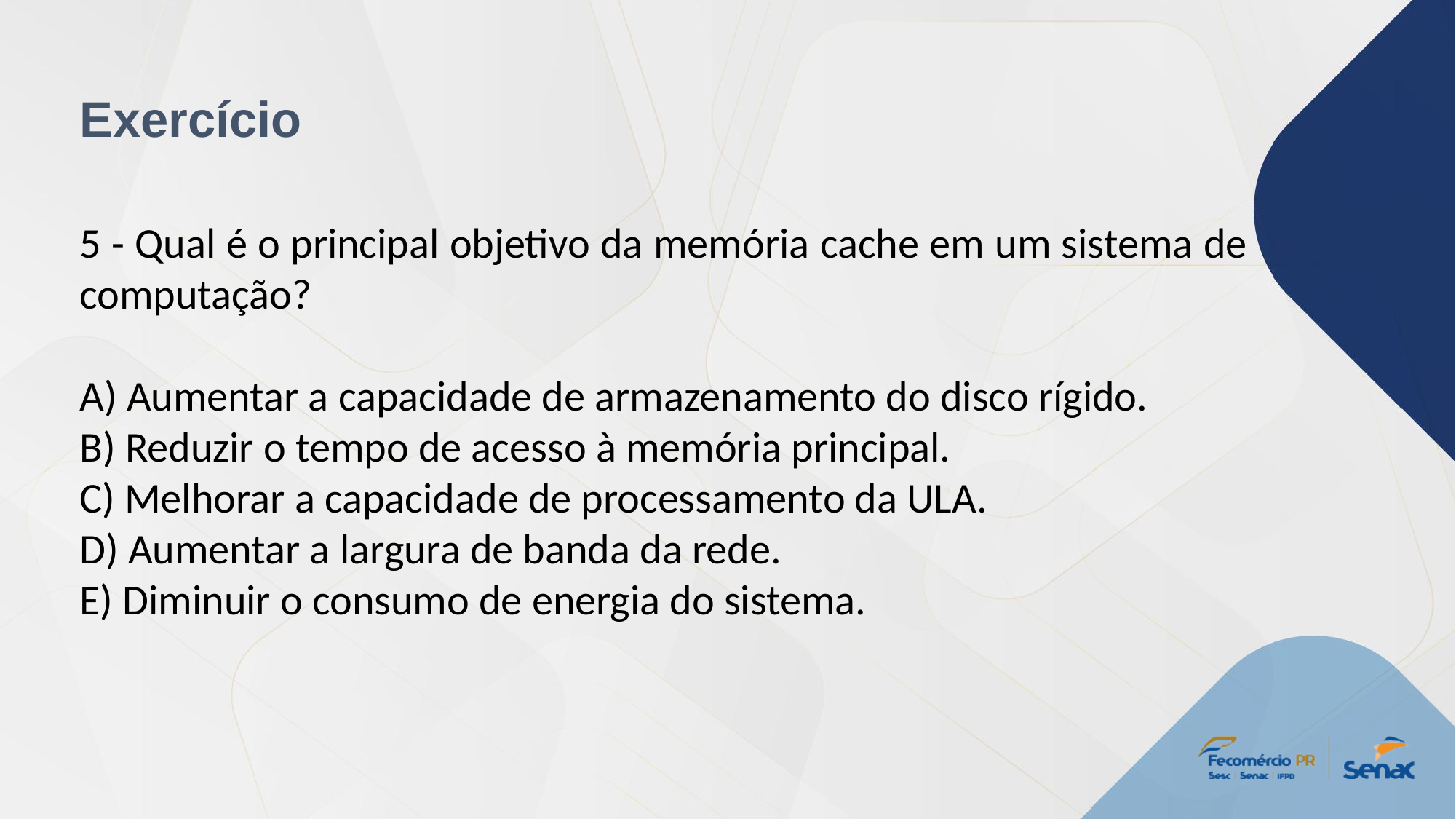

Exercício
5 - Qual é o principal objetivo da memória cache em um sistema de computação?

A) Aumentar a capacidade de armazenamento do disco rígido.
B) Reduzir o tempo de acesso à memória principal.
C) Melhorar a capacidade de processamento da ULA.
D) Aumentar a largura de banda da rede.
E) Diminuir o consumo de energia do sistema.